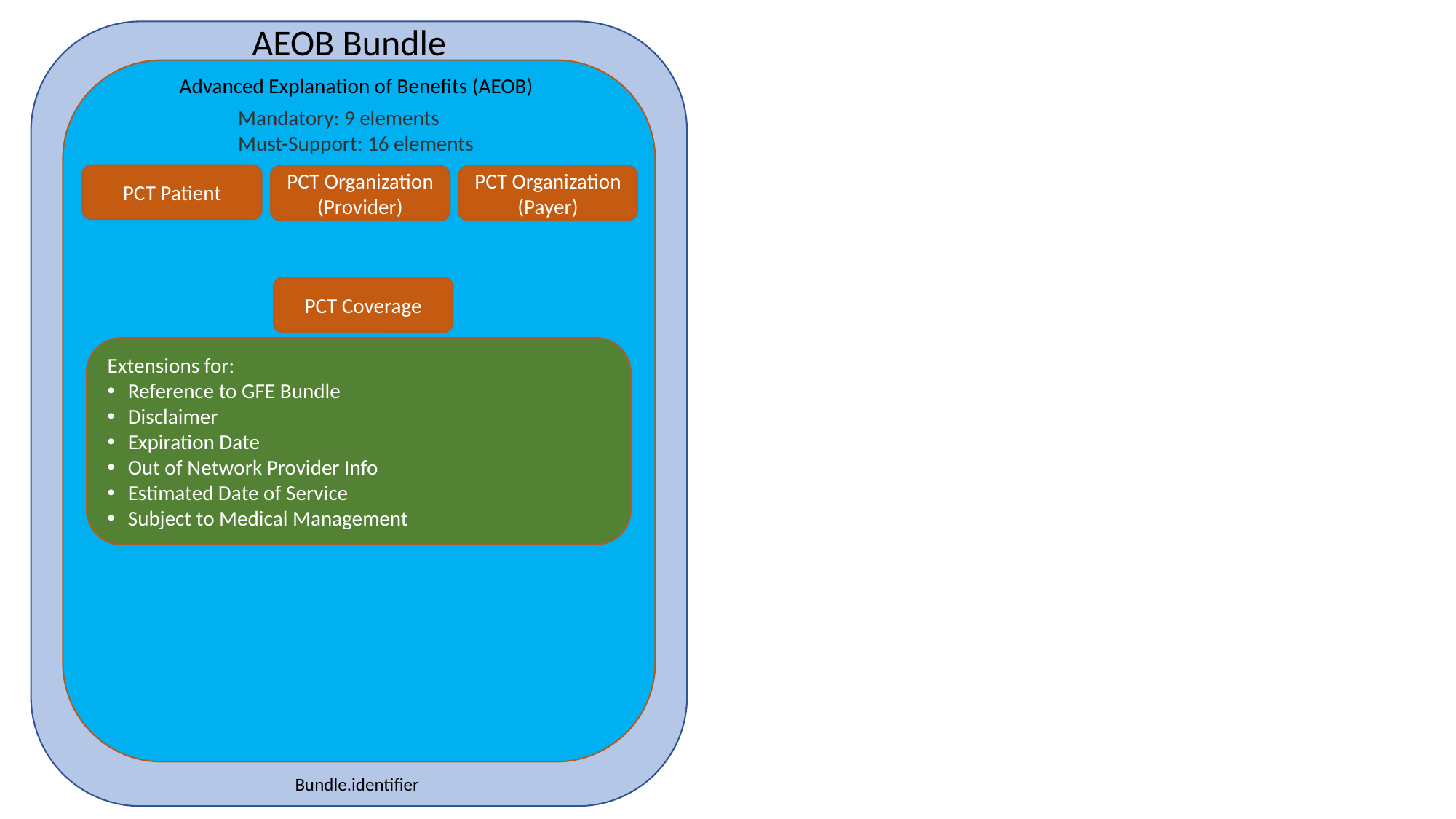

AEOB Bundle

Advanced Explanation of Benefits (AEOB)
Mandatory: 9 elements
Must-Support: 16 elements
PCT Patient
PCT Organization (Payer)
PCT Organization (Provider)
PCT Coverage
Extensions for:
Reference to GFE Bundle
Disclaimer
Expiration Date
Out of Network Provider Info
Estimated Date of Service
Subject to Medical Management
Bundle.identifier